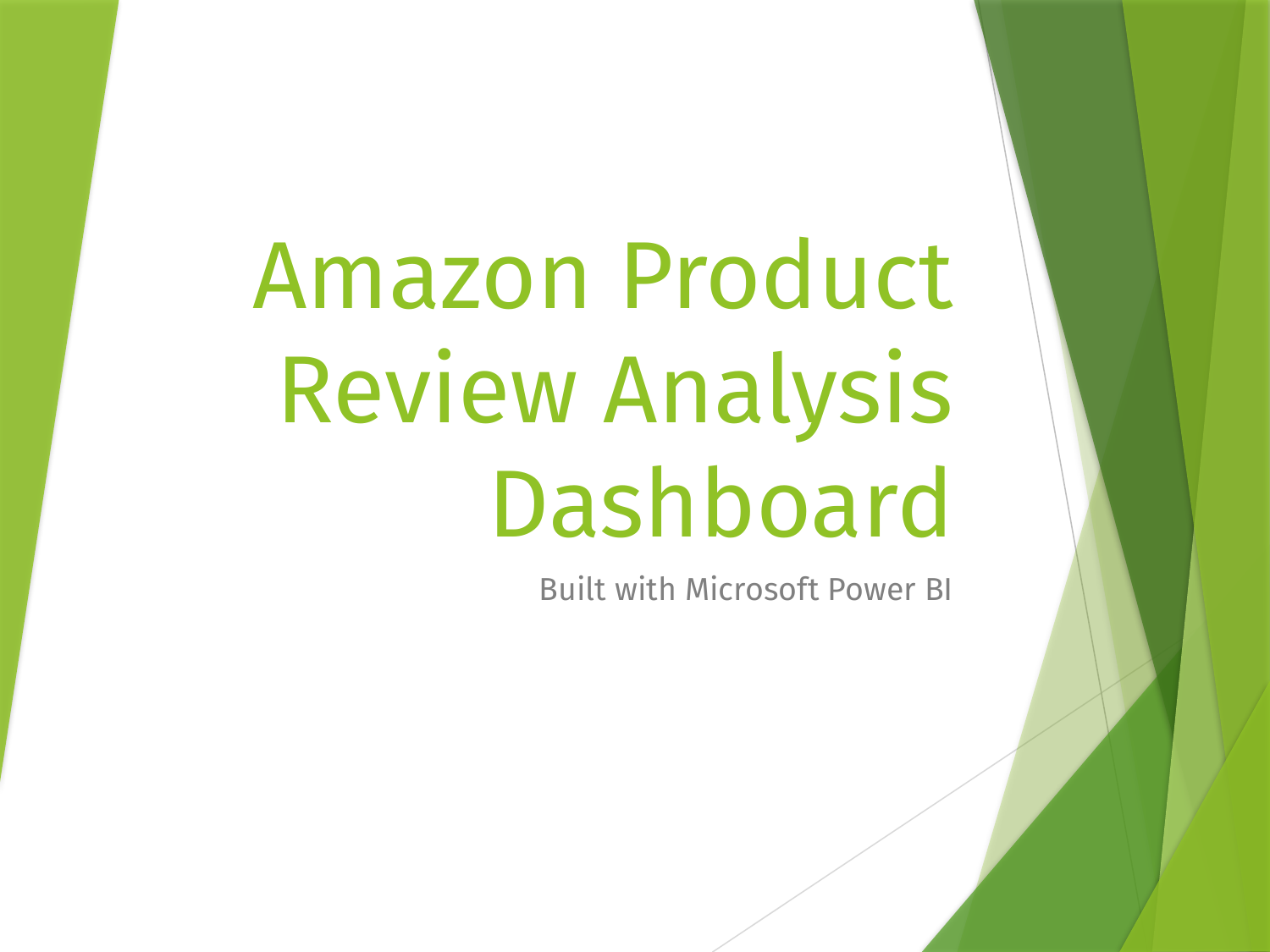

# Amazon Product Review Analysis Dashboard
Built with Microsoft Power BI